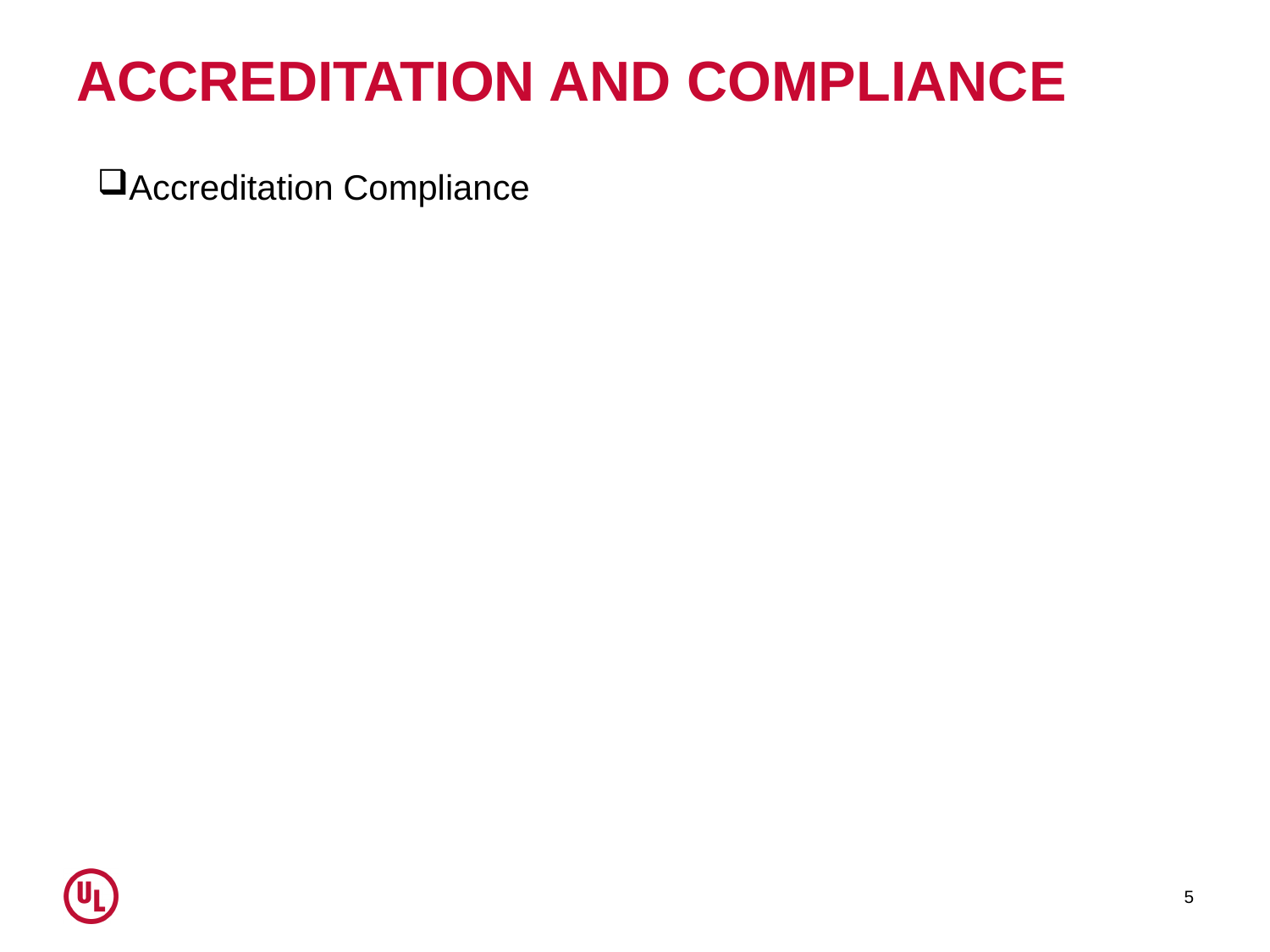

# ACCREDITATION AND COMPLIANCE
Accreditation Compliance
5